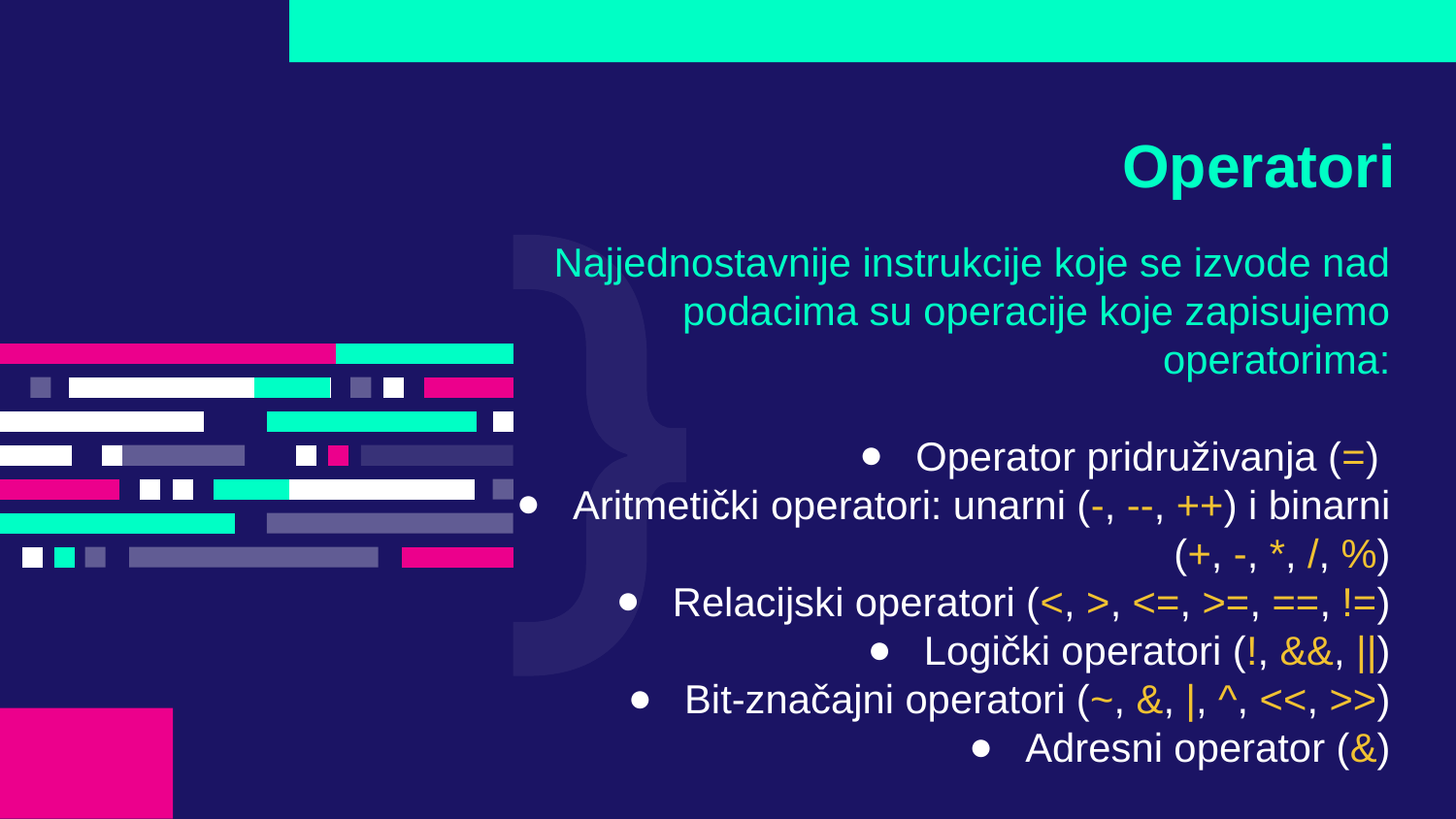

# Operatori
Najjednostavnije instrukcije koje se izvode nad podacima su operacije koje zapisujemo operatorima:

Operator pridruživanja (=)
Aritmetički operatori: unarni (-, --, ++) i binarni (+, -, *, /, %)
Relacijski operatori (<, >, <=, >=, ==, !=)
Logički operatori (!, &&, ||)
Bit-značajni operatori (~, &, |, ^, <<, >>)
Adresni operator (&)